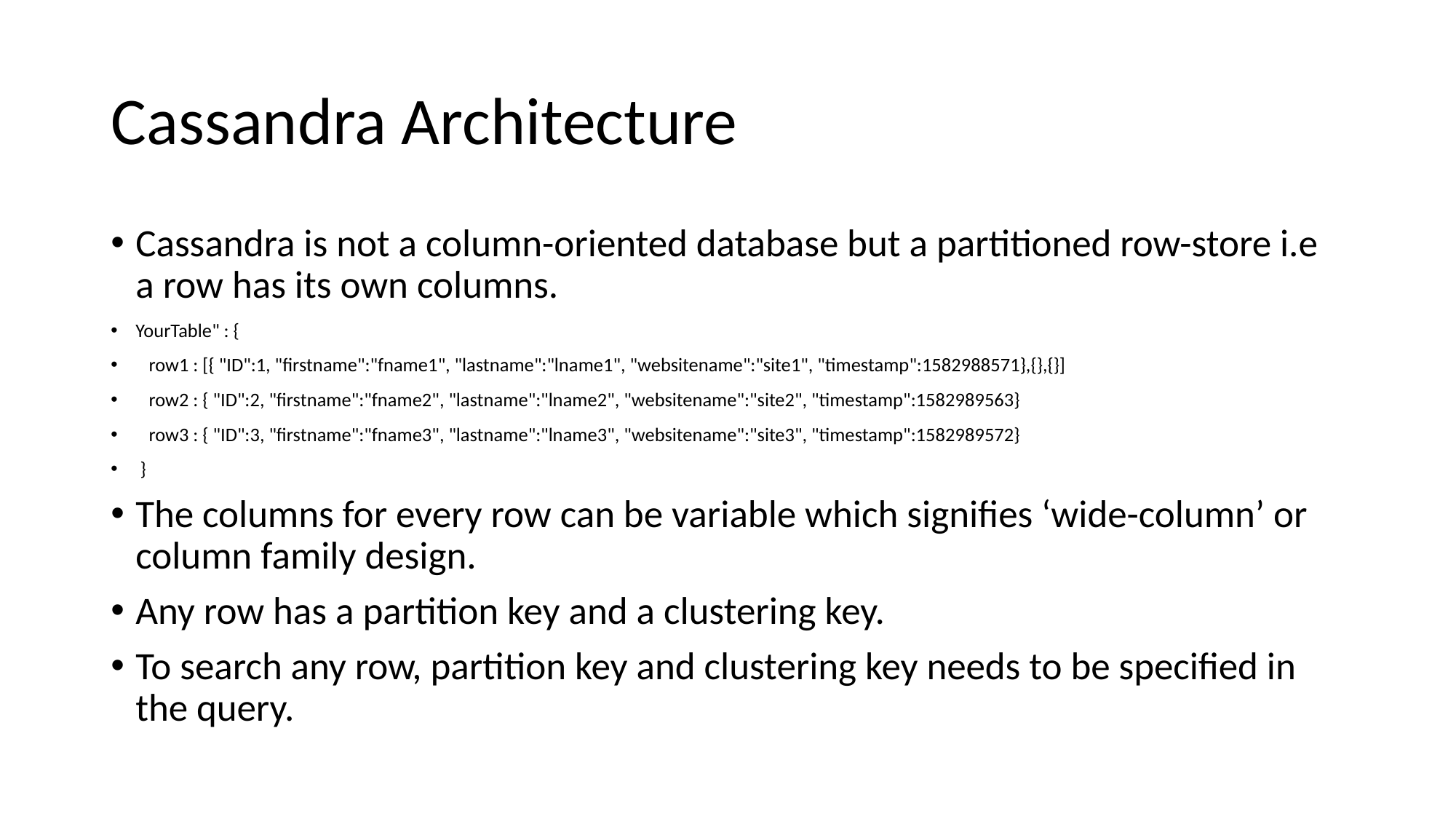

# Cassandra Architecture
Cassandra is not a column-oriented database but a partitioned row-store i.e a row has its own columns.
YourTable" : {
   row1 : [{ "ID":1, "firstname":"fname1", "lastname":"lname1", "websitename":"site1", "timestamp":1582988571},{},{}]
   row2 : { "ID":2, "firstname":"fname2", "lastname":"lname2", "websitename":"site2", "timestamp":1582989563}
   row3 : { "ID":3, "firstname":"fname3", "lastname":"lname3", "websitename":"site3", "timestamp":1582989572}
 }
The columns for every row can be variable which signifies ‘wide-column’ or column family design.
Any row has a partition key and a clustering key.
To search any row, partition key and clustering key needs to be specified in the query.